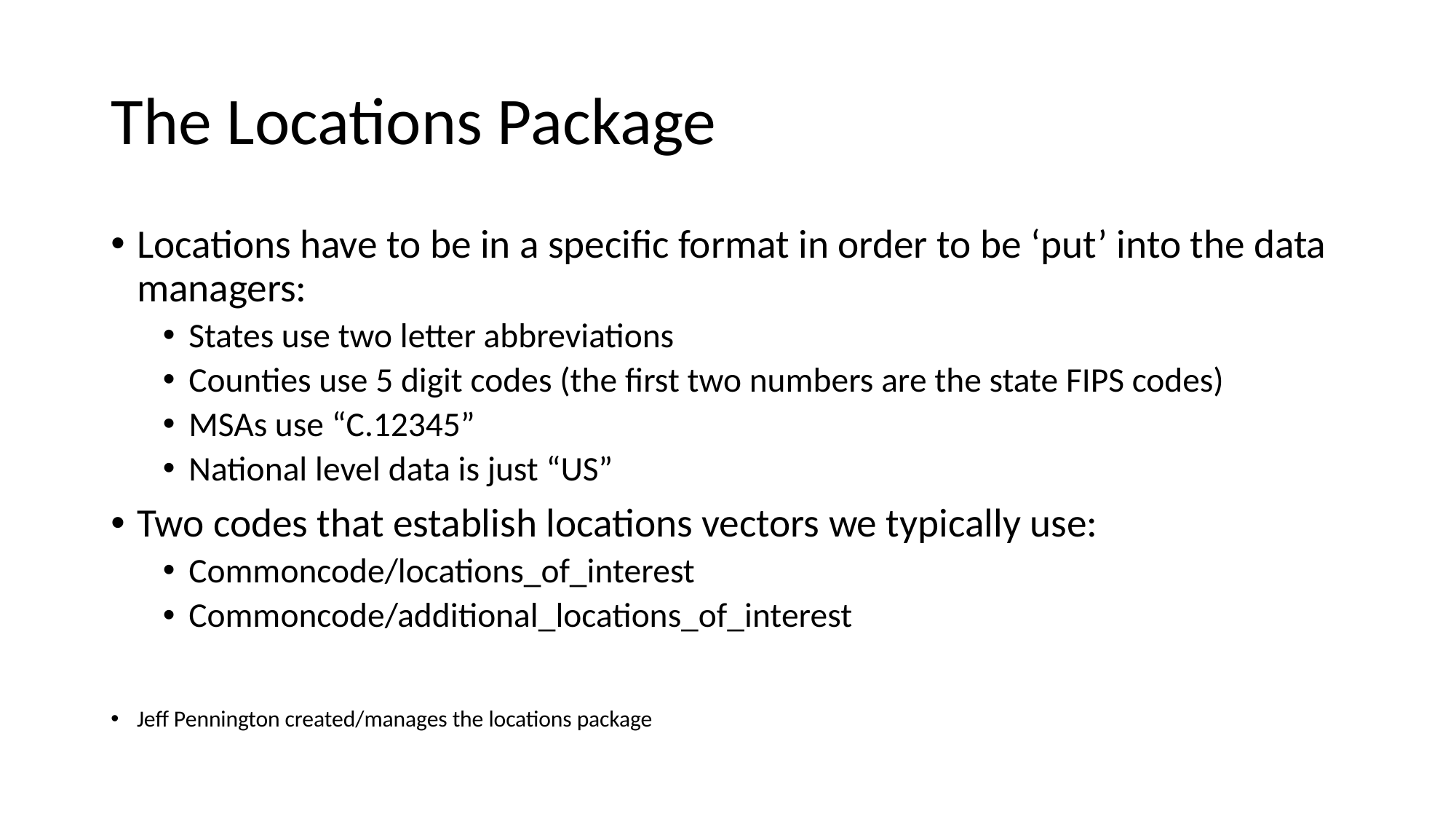

# The Locations Package
Locations have to be in a specific format in order to be ‘put’ into the data managers:
States use two letter abbreviations
Counties use 5 digit codes (the first two numbers are the state FIPS codes)
MSAs use “C.12345”
National level data is just “US”
Two codes that establish locations vectors we typically use:
Commoncode/locations_of_interest
Commoncode/additional_locations_of_interest

Jeff Pennington created/manages the locations package